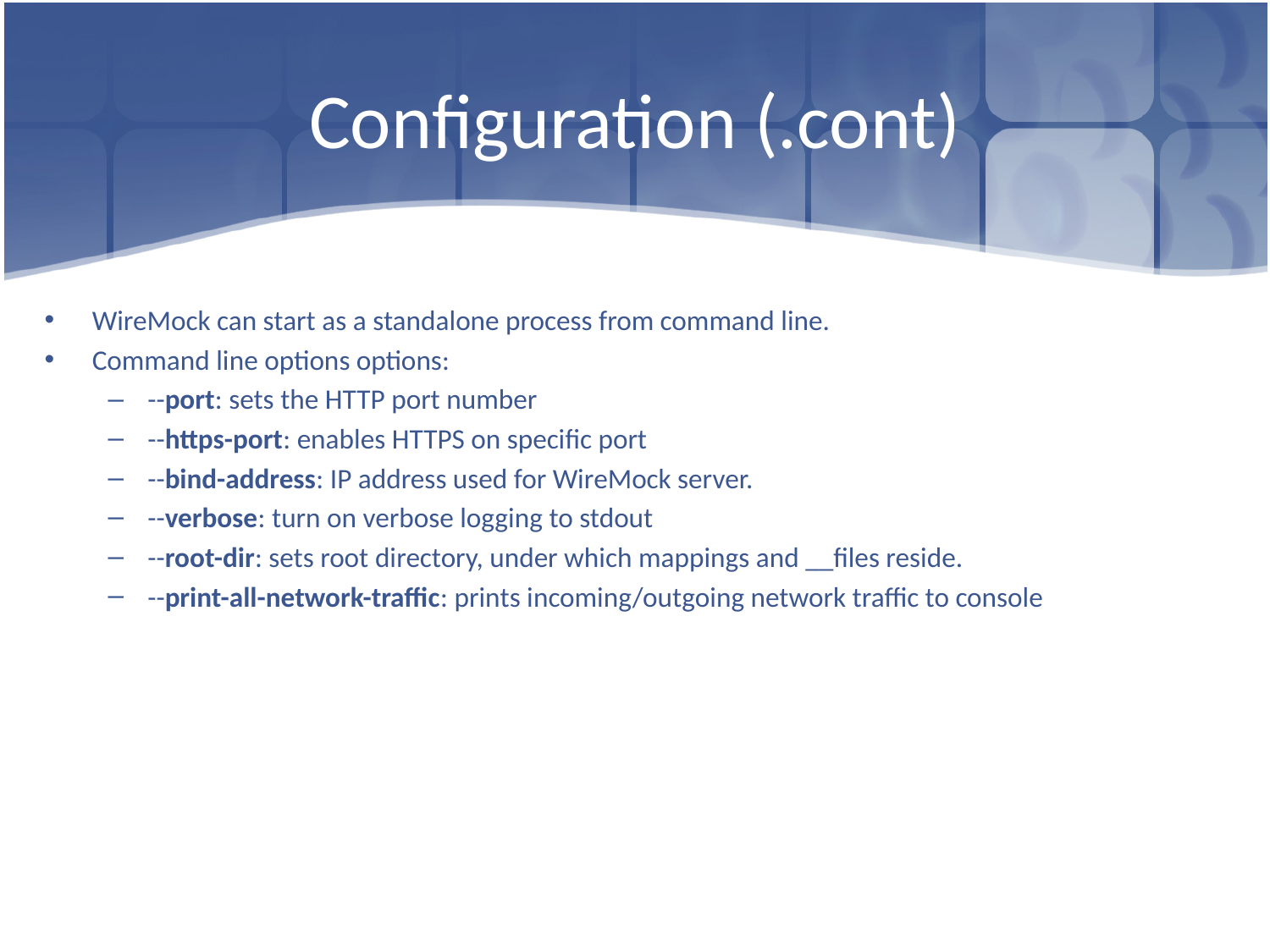

# Configuration (.cont)
WireMock can start as a standalone process from command line.
Command line options options:
--port: sets the HTTP port number
--https-port: enables HTTPS on specific port
--bind-address: IP address used for WireMock server.
--verbose: turn on verbose logging to stdout
--root-dir: sets root directory, under which mappings and __files reside.
--print-all-network-traffic: prints incoming/outgoing network traffic to console